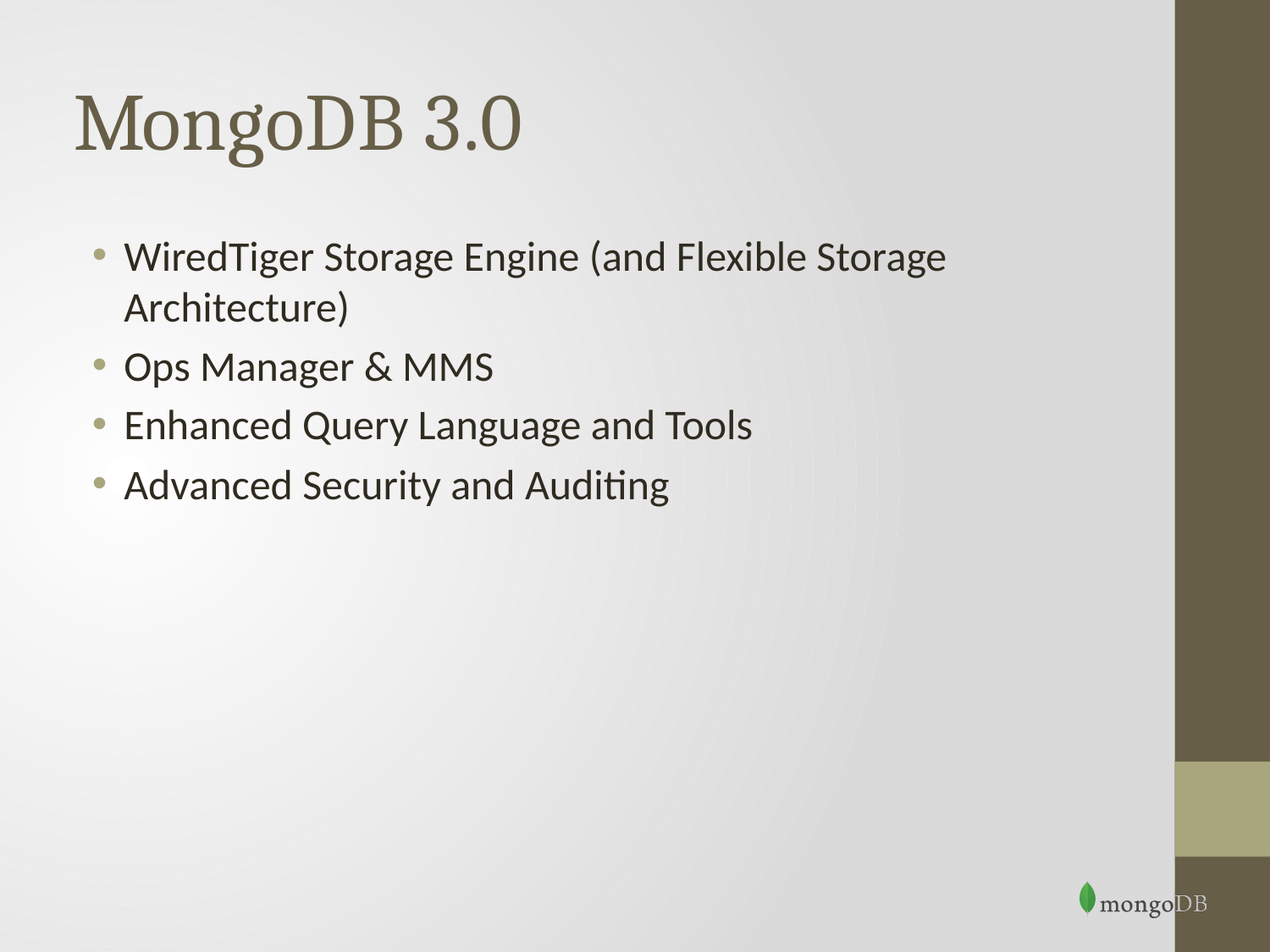

# MongoDB 3.0
WiredTiger Storage Engine (and Flexible Storage Architecture)
Ops Manager & MMS
Enhanced Query Language and Tools
Advanced Security and Auditing